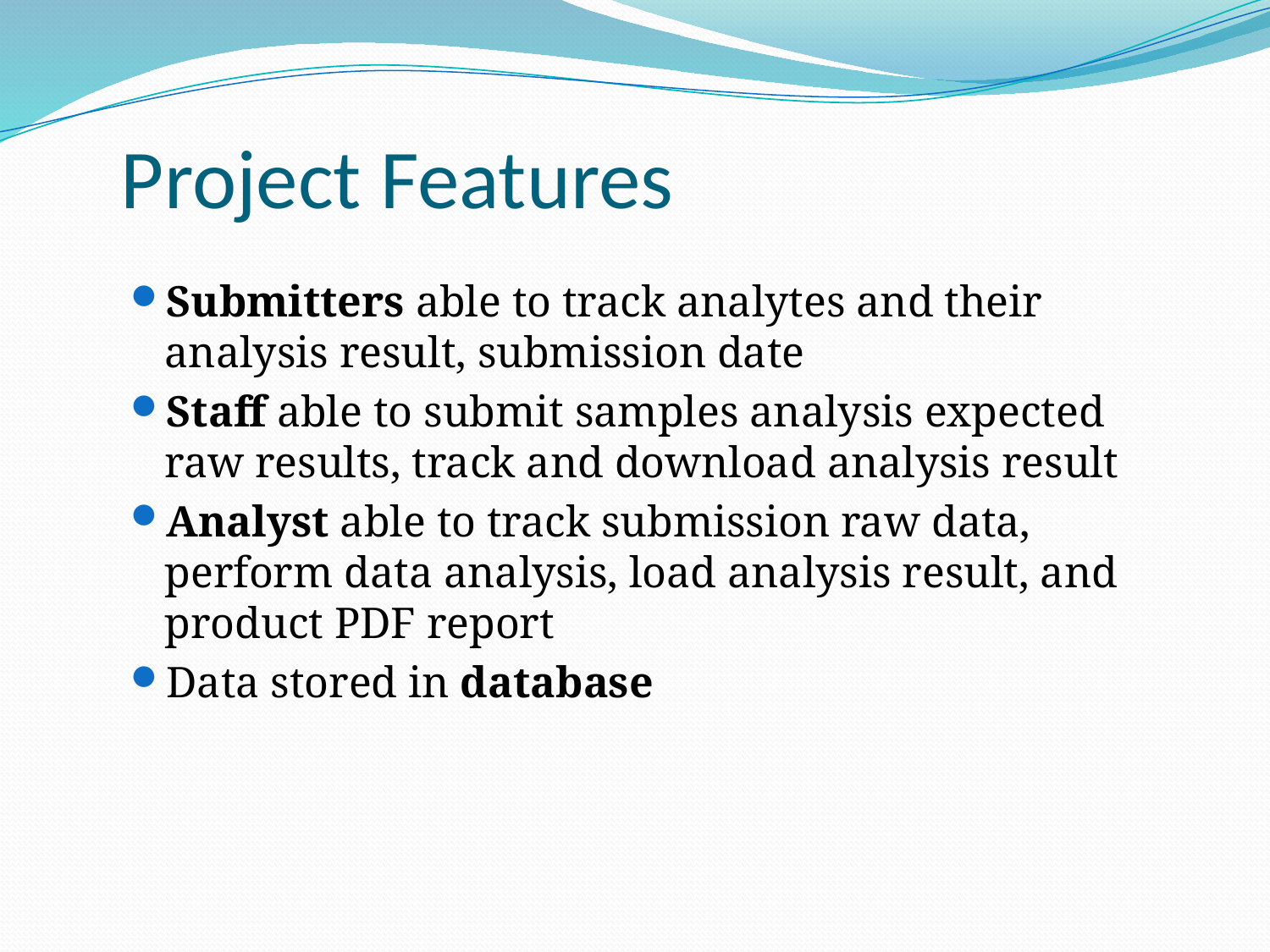

# Project Features
Submitters able to track analytes and their analysis result, submission date
Staff able to submit samples analysis expected raw results, track and download analysis result
Analyst able to track submission raw data, perform data analysis, load analysis result, and product PDF report
Data stored in database